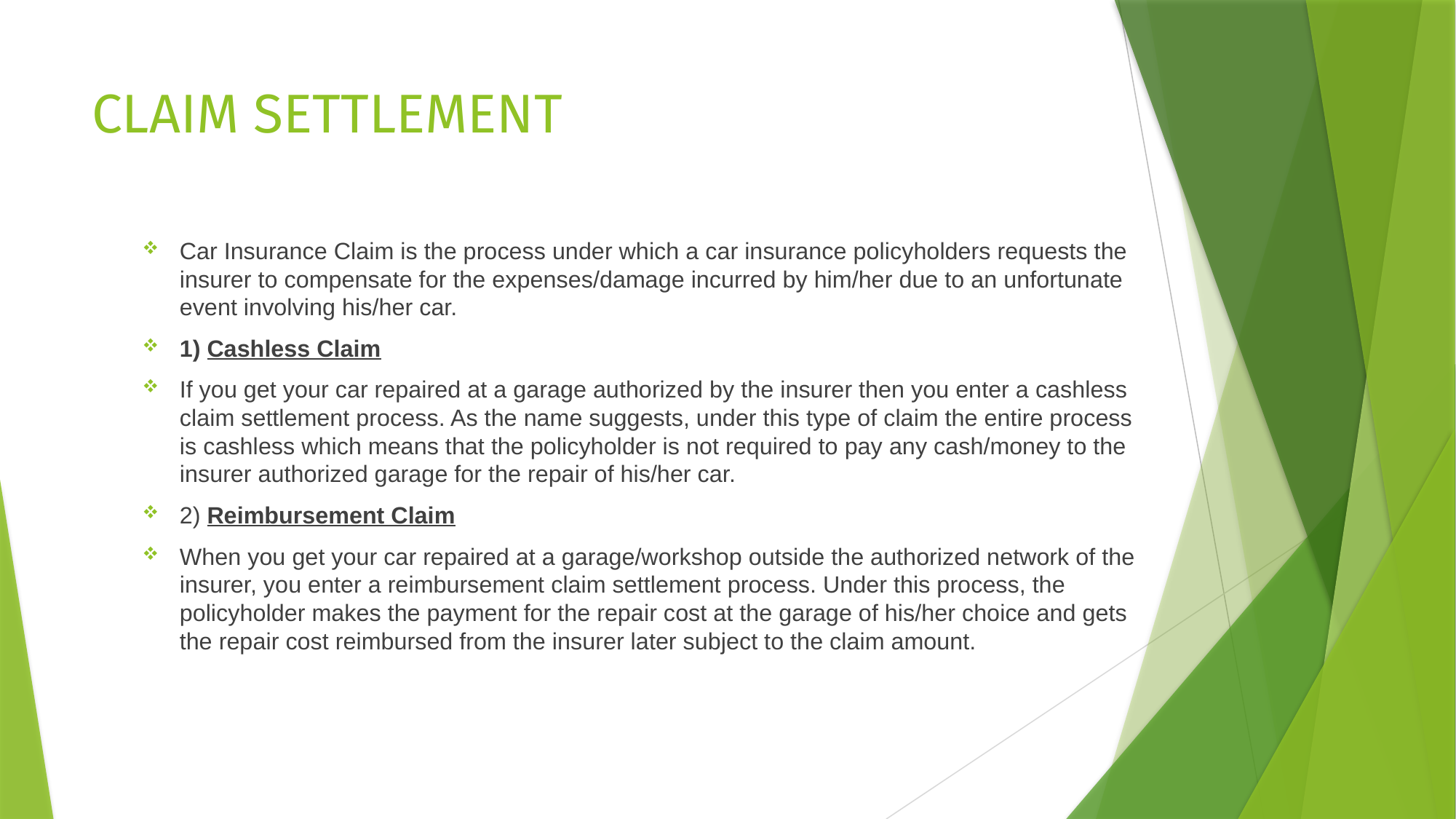

# CLAIM SETTLEMENT
Car Insurance Claim is the process under which a car insurance policyholders requests the insurer to compensate for the expenses/damage incurred by him/her due to an unfortunate event involving his/her car.
1) Cashless Claim
If you get your car repaired at a garage authorized by the insurer then you enter a cashless claim settlement process. As the name suggests, under this type of claim the entire process is cashless which means that the policyholder is not required to pay any cash/money to the insurer authorized garage for the repair of his/her car.
2) Reimbursement Claim
When you get your car repaired at a garage/workshop outside the authorized network of the insurer, you enter a reimbursement claim settlement process. Under this process, the policyholder makes the payment for the repair cost at the garage of his/her choice and gets the repair cost reimbursed from the insurer later subject to the claim amount.